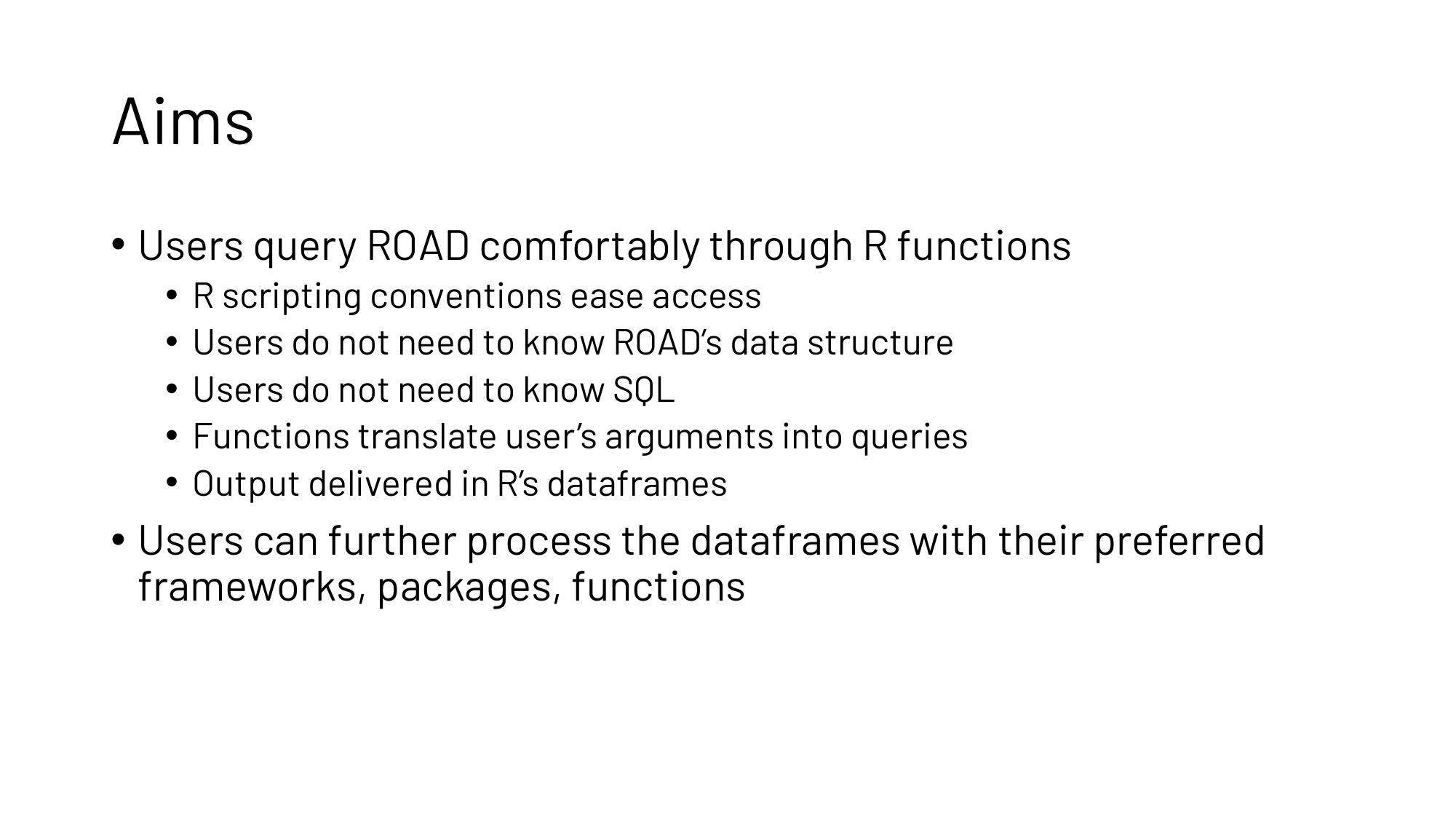

# Aims
Users query ROAD comfortably through R functions
R scripting conventions ease access
Users do not need to know ROAD’s data structure
Users do not need to know SQL
Functions translate user’s arguments into queries
Output delivered in R’s dataframes
Users can further process the dataframes with their preferred frameworks, packages, functions